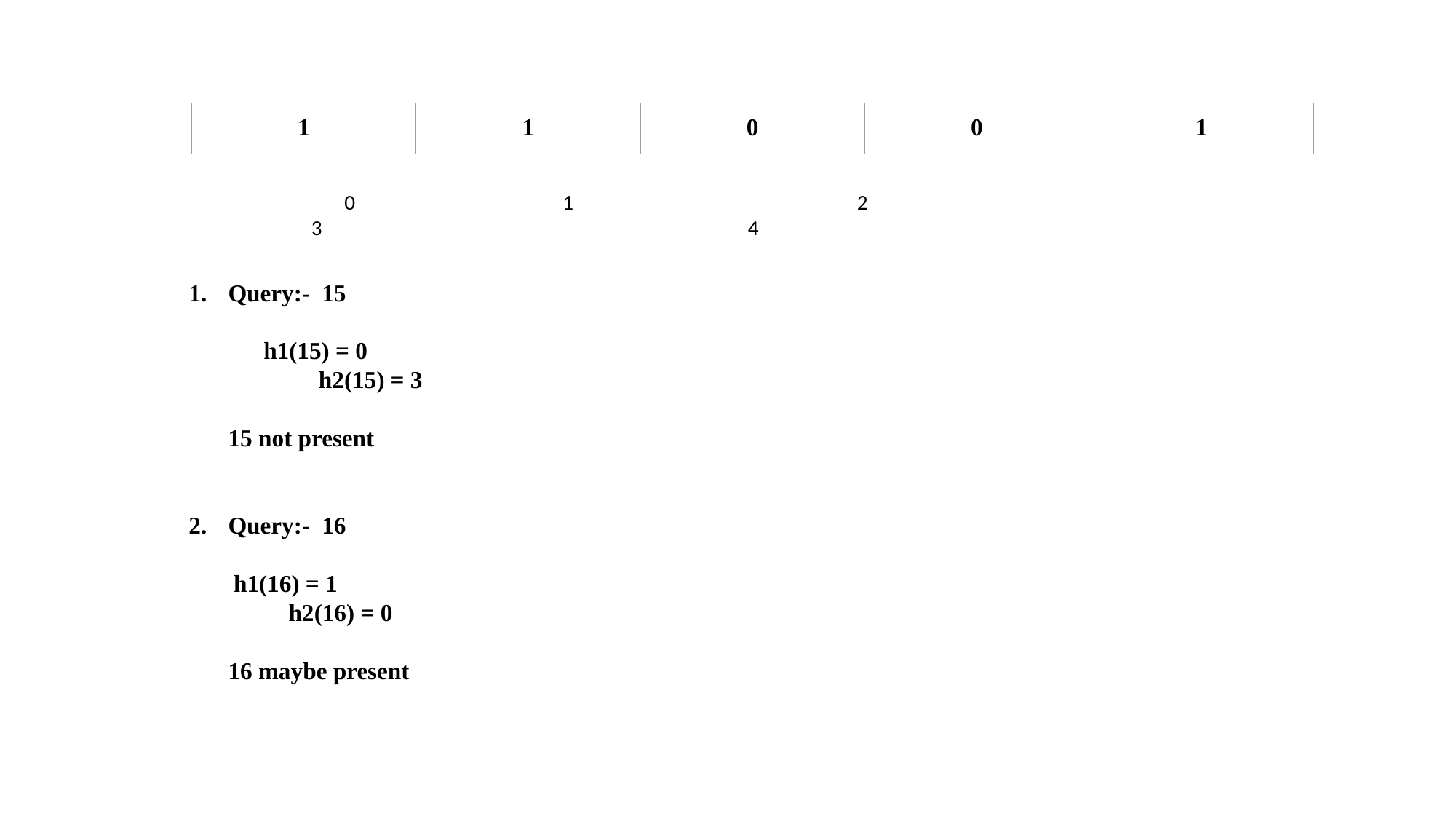

| 1 | 1 | 0 | 0 | 1 |
| --- | --- | --- | --- | --- |
	       0                                            1	                                   	2				3				4
Query:-  15

               h1(15) = 0
	      h2(15) = 3

15 not present

Query:-  16

          h1(16) = 1
	 h2(16) = 0

16 maybe present